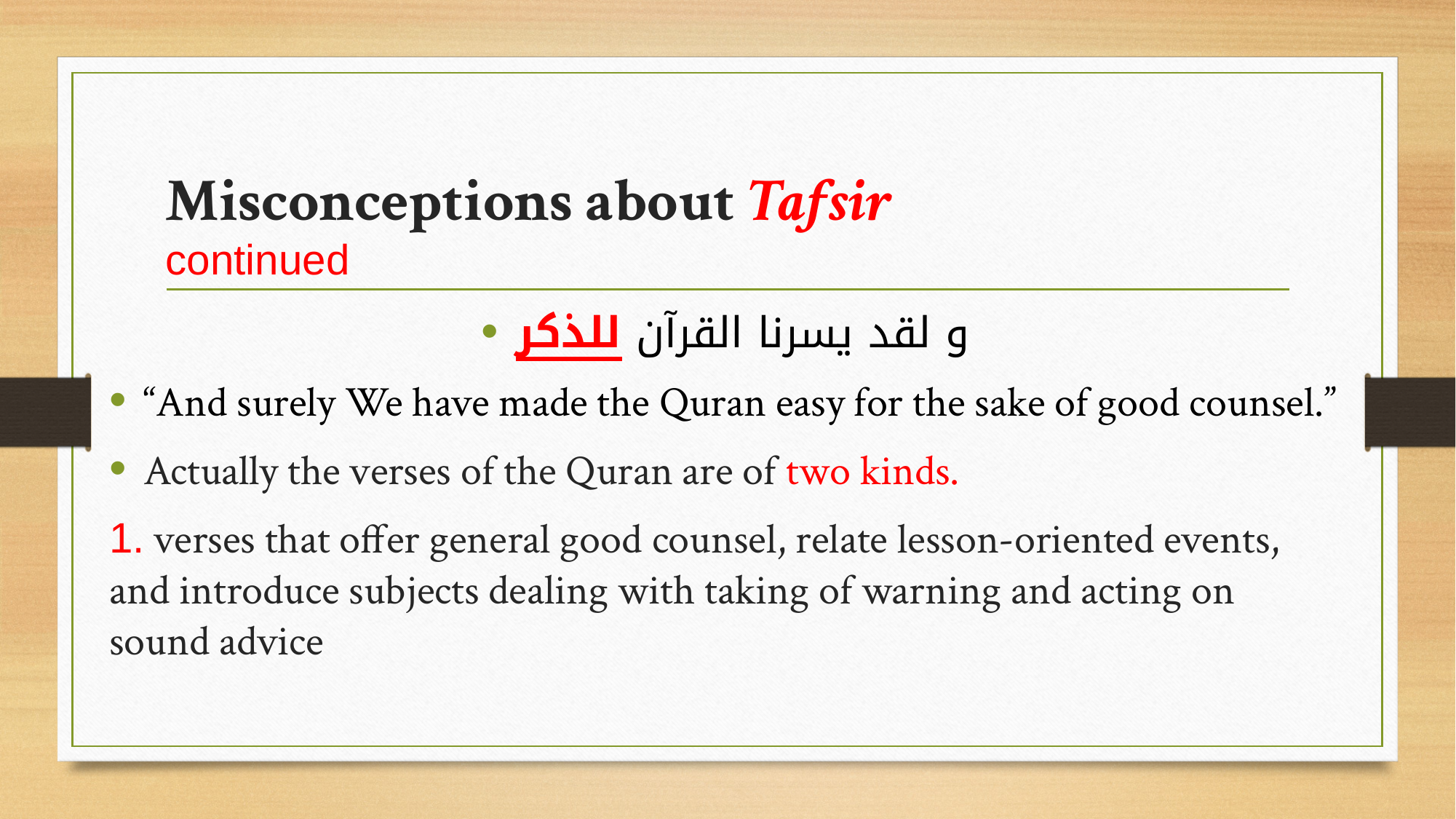

# Misconceptions about Tafsir continued
و لقد یسرنا القرآن للذکر
“And surely We have made the Quran easy for the sake of good counsel.”
Actually the verses of the Quran are of two kinds.
1. verses that offer general good counsel, relate lesson-oriented events, and introduce subjects dealing with taking of warning and acting on sound advice